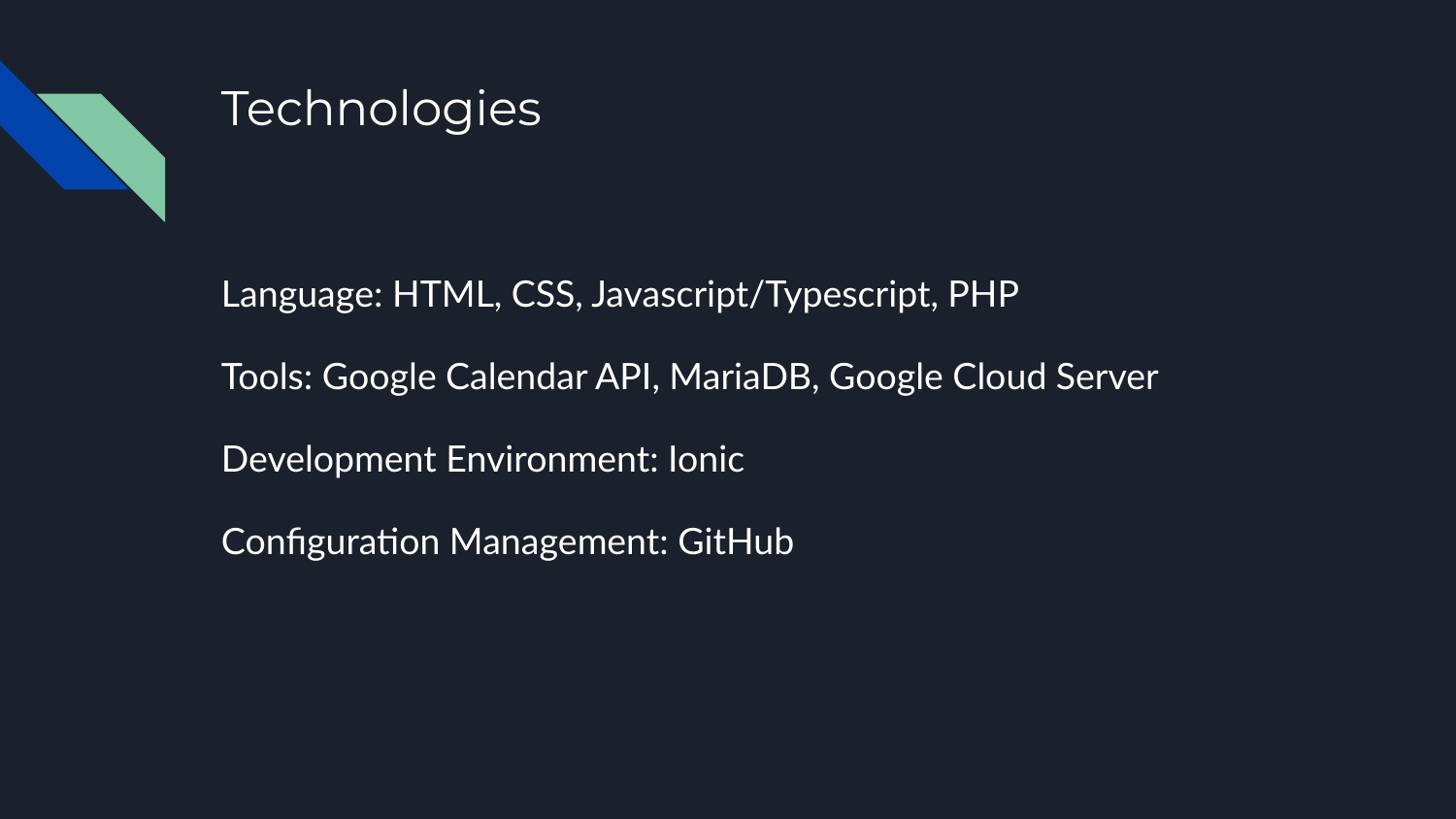

# Technologies
Language: HTML, CSS, Javascript/Typescript, PHP
Tools: Google Calendar API, MariaDB, Google Cloud Server
Development Environment: Ionic
Configuration Management: GitHub